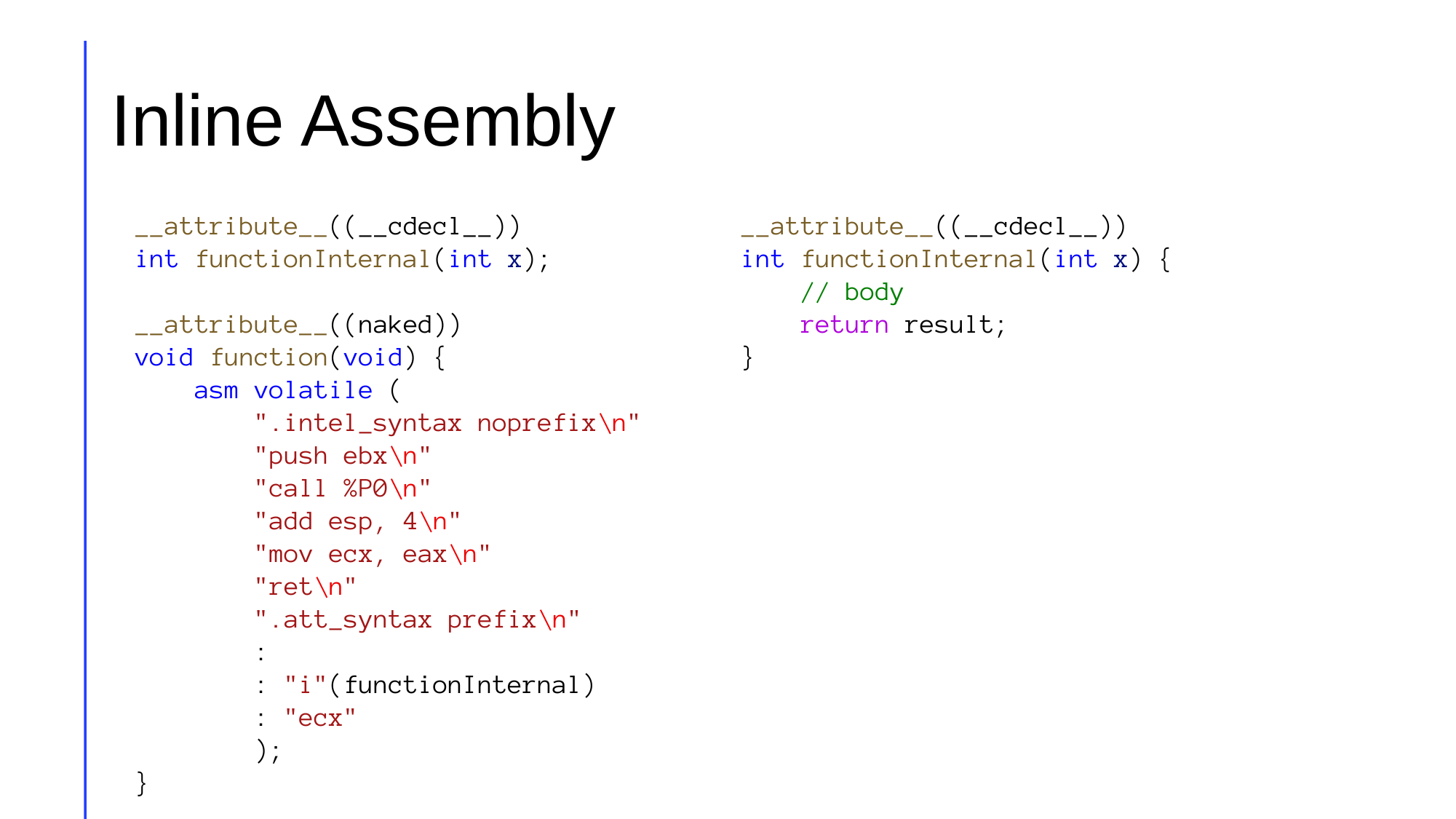

# Inline Assembly
__attribute__((__cdecl__))
int functionInternal(int x);
__attribute__((naked))
void function(void) {
    asm volatile (
        ".intel_syntax noprefix\n"
        "push ebx\n"
        "call %P0\n"
        "add esp, 4\n"
        "mov ecx, eax\n"
        "ret\n"
        ".att_syntax prefix\n"
        :
        : "i"(functionInternal)
        : "ecx"
        );
}
__attribute__((__cdecl__))
int functionInternal(int x) {
    // body
    return result;
}